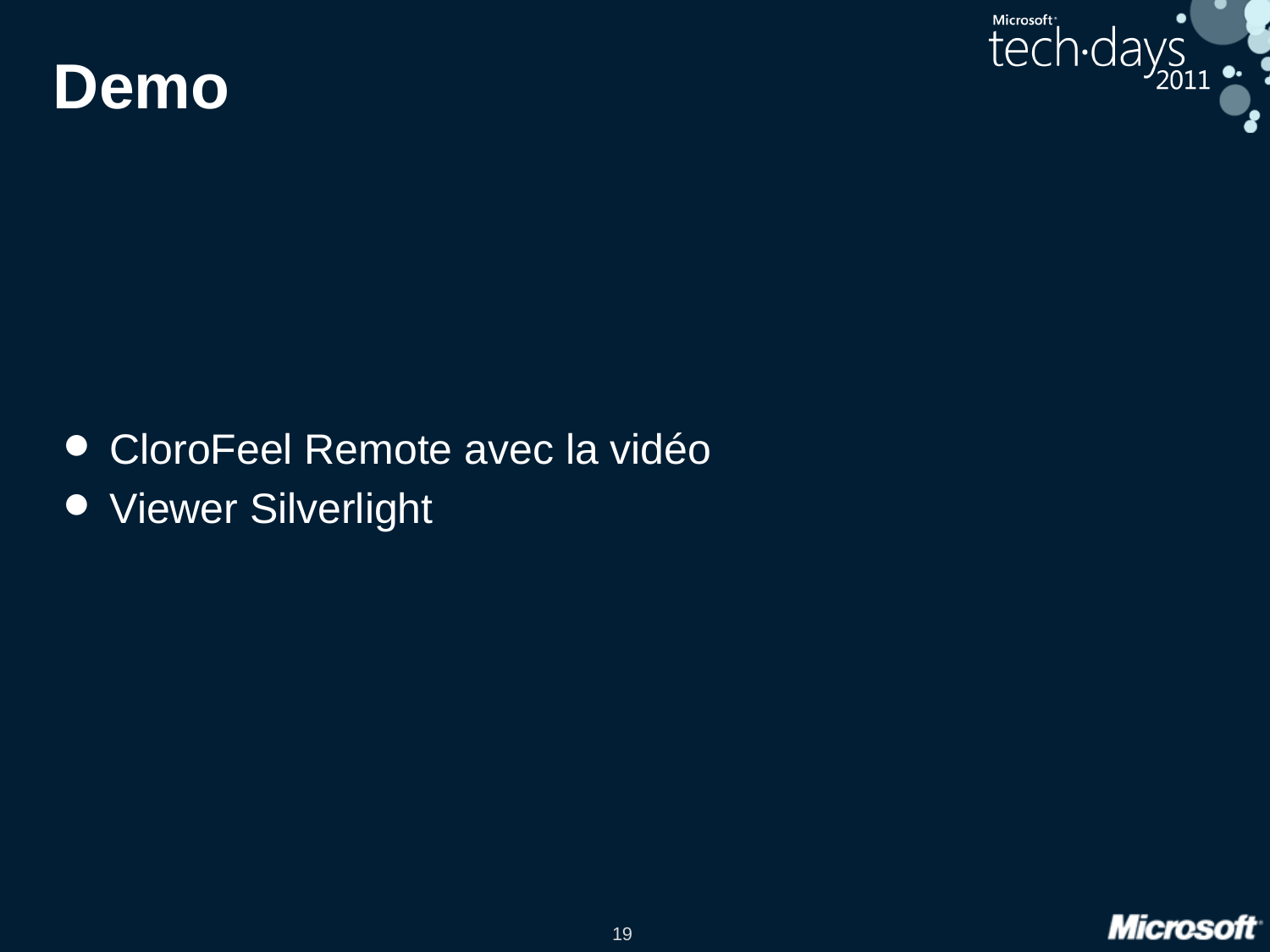

# Demo
CloroFeel Remote avec la vidéo
Viewer Silverlight